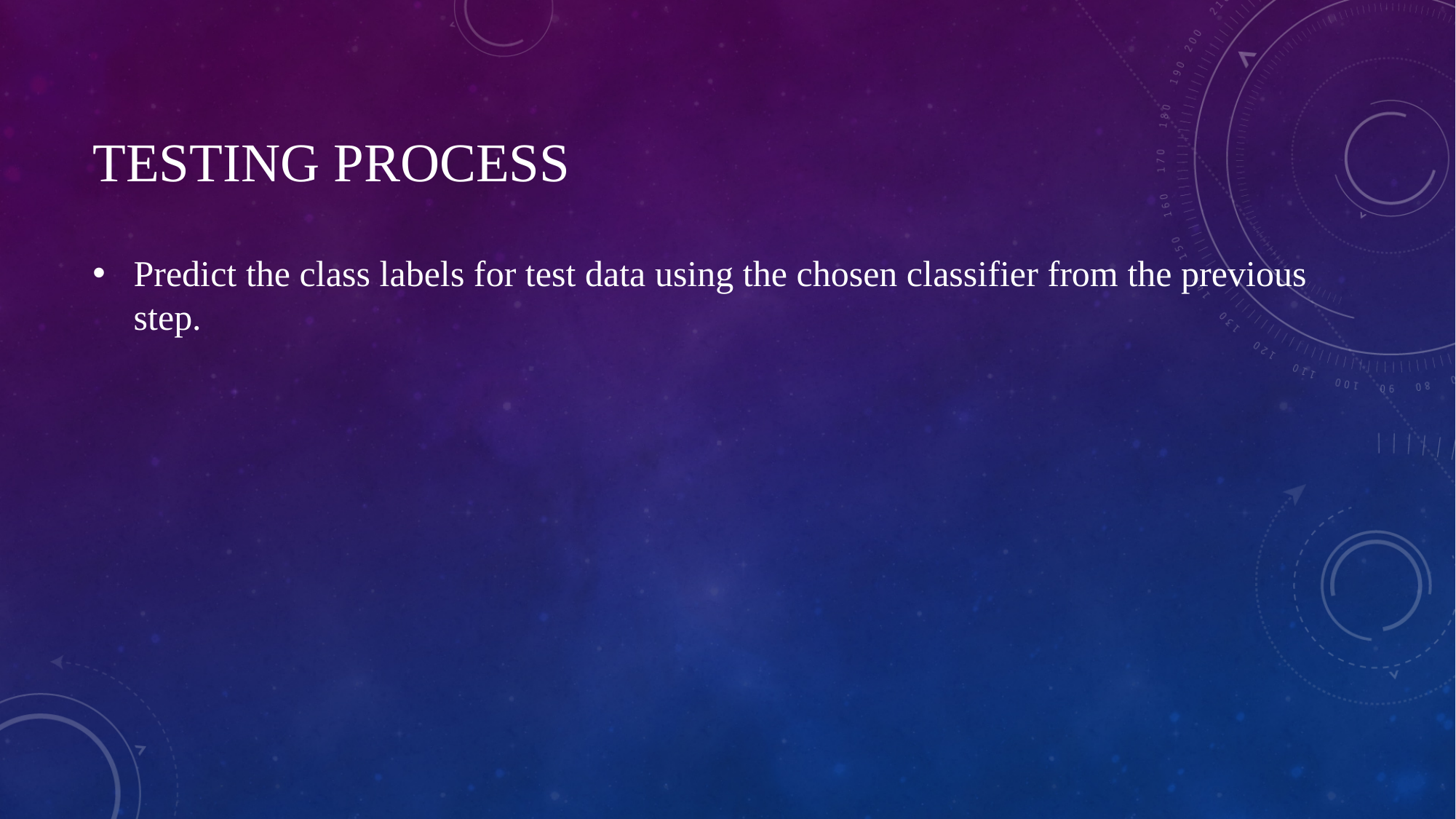

# Testing process
Predict the class labels for test data using the chosen classifier from the previous step.